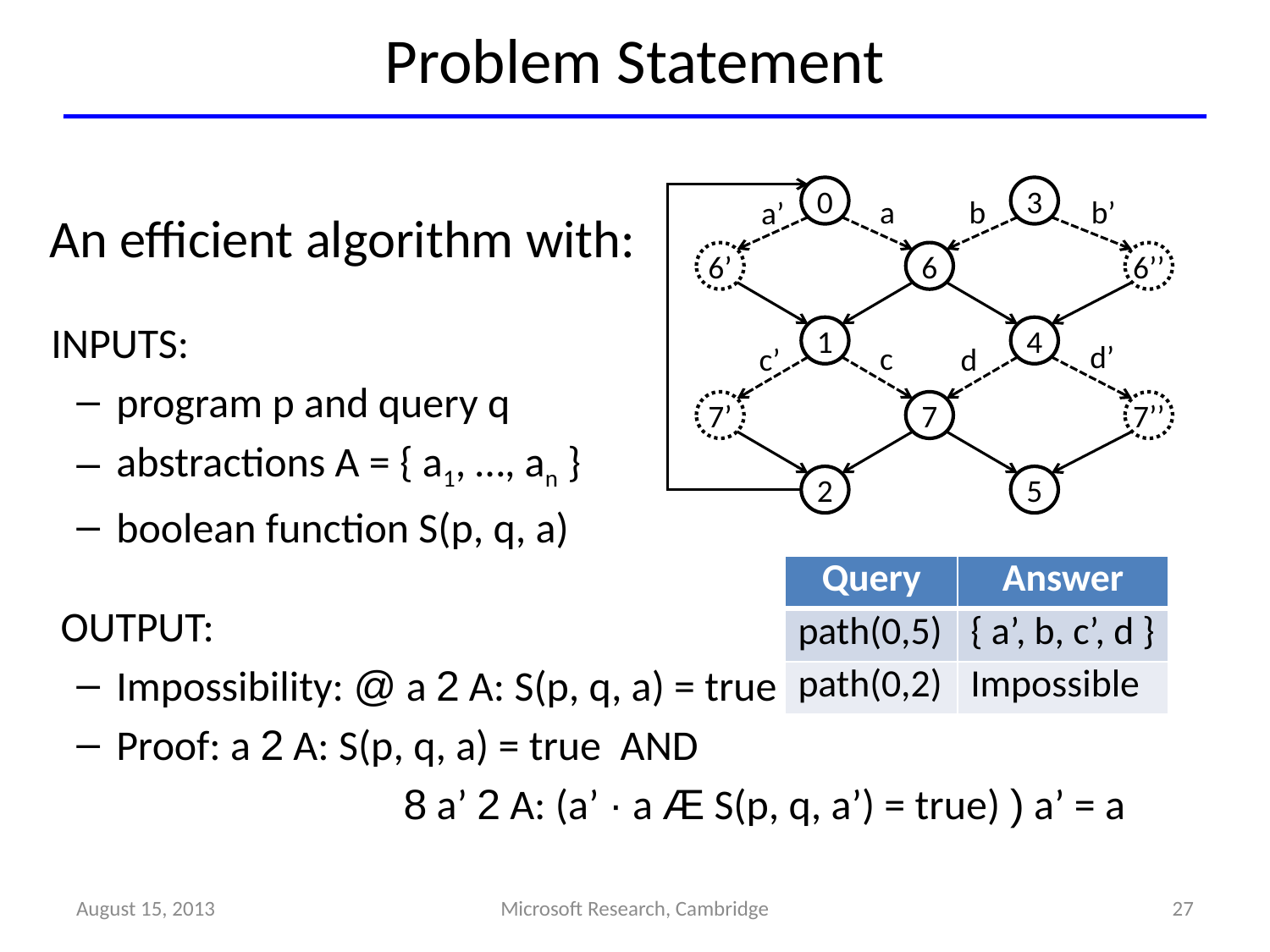

# Problem Statement
0
3
b
b’
a
a’
6’
6
6’’
1
4
d’
c
c’
d
7’
7
7’’
2
5
   An efficient algorithm with:

    INPUTS:
program p and query q
abstractions A = { a1, …, an }
boolean function S(p, q, a)

     OUTPUT:
Impossibility: @ a 2 A: S(p, q, a) = true
Proof: a 2 A: S(p, q, a) = true  AND
	                     8 a’ 2 A: (a’ · a Æ S(p, q, a’) = true) ) a’ = a

| Query | Answer |
| --- | --- |
| path(0,5) | { a’, b, c’, d } |
| path(0,2) | Impossible |
August 15, 2013
Microsoft Research, Cambridge
27